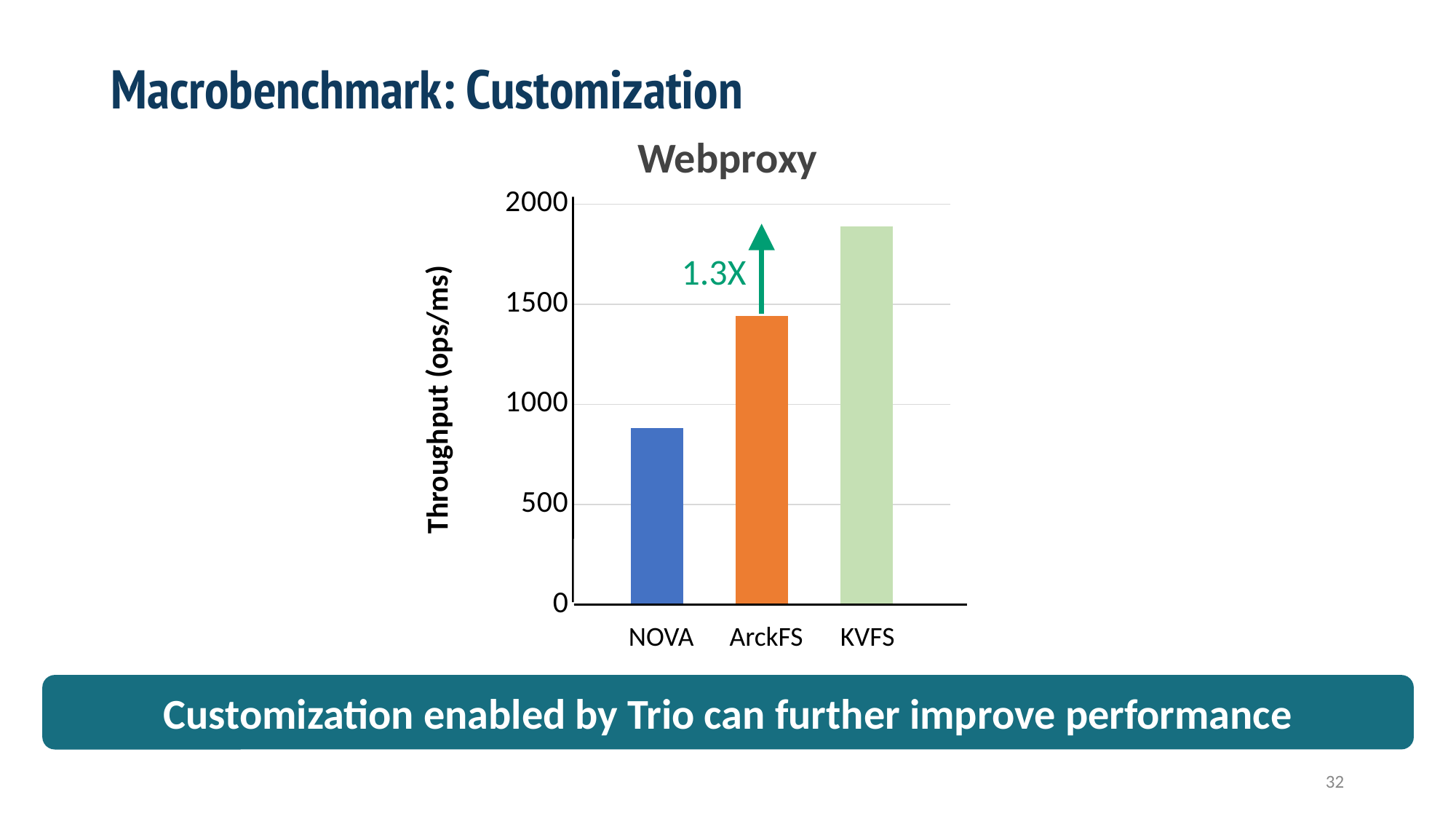

Macrobenchmark: Customization
Webproxy

### Chart

| Category | NOVA | ArckFS | KVFS |
|---|---|---|---|
| Webproxy | 880.785411 | 1441.471436 | 1887.940244 |
1.3X
Throughput (ops/ms)
NOVA
ArckFS
KVFS

Customization enabled by Trio can further improve performance
32